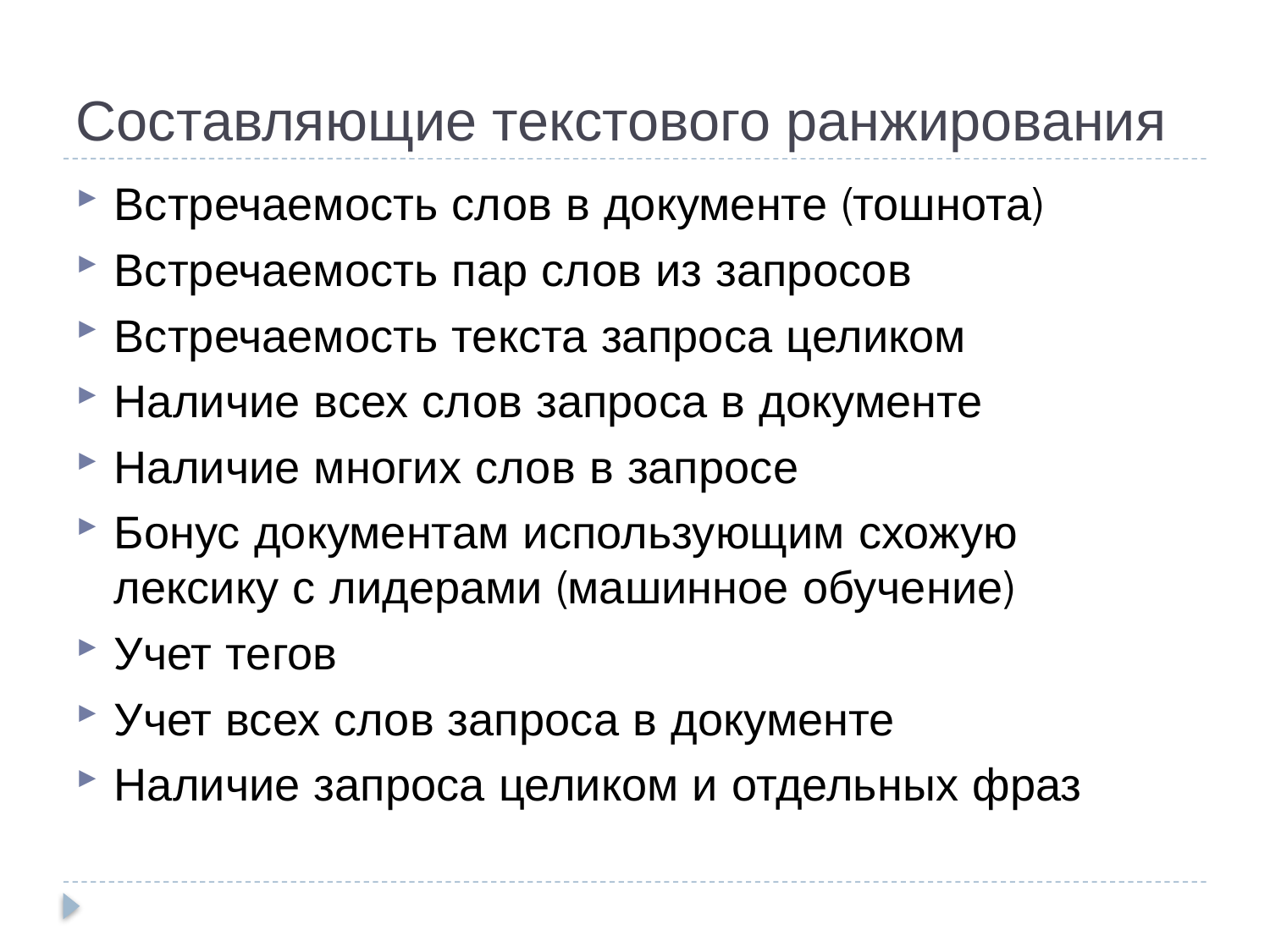

# Составляющие текстового ранжирования
Встречаемость слов в документе (тошнота)
Встречаемость пар слов из запросов
Встречаемость текста запроса целиком
Наличие всех слов запроса в документе
Наличие многих слов в запросе
Бонус документам использующим схожую лексику с лидерами (машинное обучение)
Учет тегов
Учет всех слов запроса в документе
Наличие запроса целиком и отдельных фраз